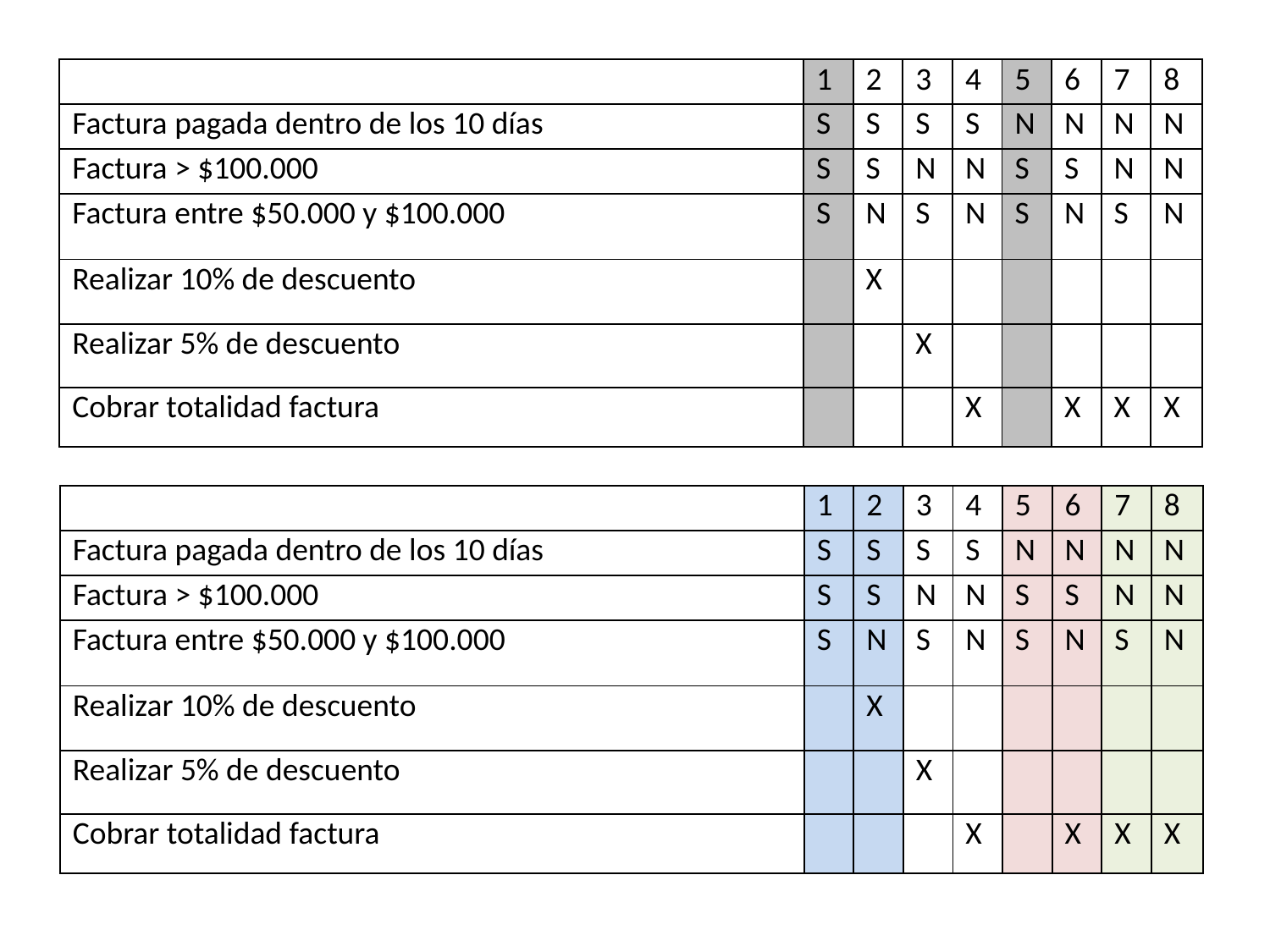

|  | 1 | 2 | 3 | 4 | 5 | 6 | 7 | 8 |
| --- | --- | --- | --- | --- | --- | --- | --- | --- |
| Factura pagada dentro de los 10 días | S | S | S | S | N | N | N | N |
| Factura > $100.000 | S | S | N | N | S | S | N | N |
| Factura entre $50.000 y $100.000 | S | N | S | N | S | N | S | N |
| Realizar 10% de descuento |  | X |  |  |  |  |  |  |
| Realizar 5% de descuento |  |  | X |  |  |  |  |  |
| Cobrar totalidad factura |  |  |  | X |  | X | X | X |
|  | 1 | 2 | 3 | 4 | 5 | 6 | 7 | 8 |
| --- | --- | --- | --- | --- | --- | --- | --- | --- |
| Factura pagada dentro de los 10 días | S | S | S | S | N | N | N | N |
| Factura > $100.000 | S | S | N | N | S | S | N | N |
| Factura entre $50.000 y $100.000 | S | N | S | N | S | N | S | N |
| Realizar 10% de descuento |  | X |  |  |  |  |  |  |
| Realizar 5% de descuento |  |  | X |  |  |  |  |  |
| Cobrar totalidad factura |  |  |  | X |  | X | X | X |